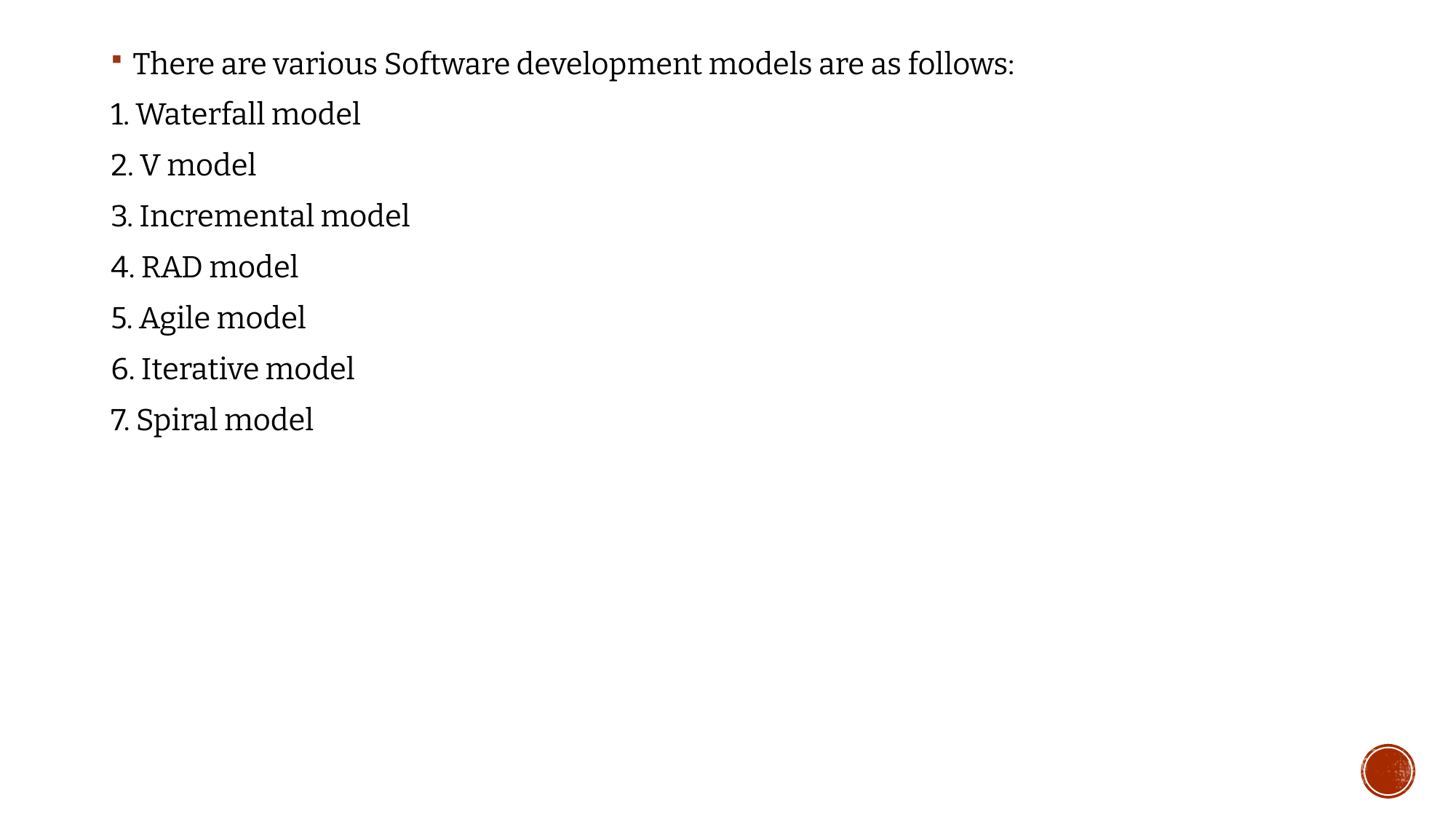

There are various Software development models are as follows:
1. Waterfall model
2. V model
3. Incremental model
4. RAD model
5. Agile model
6. Iterative model
7. Spiral model